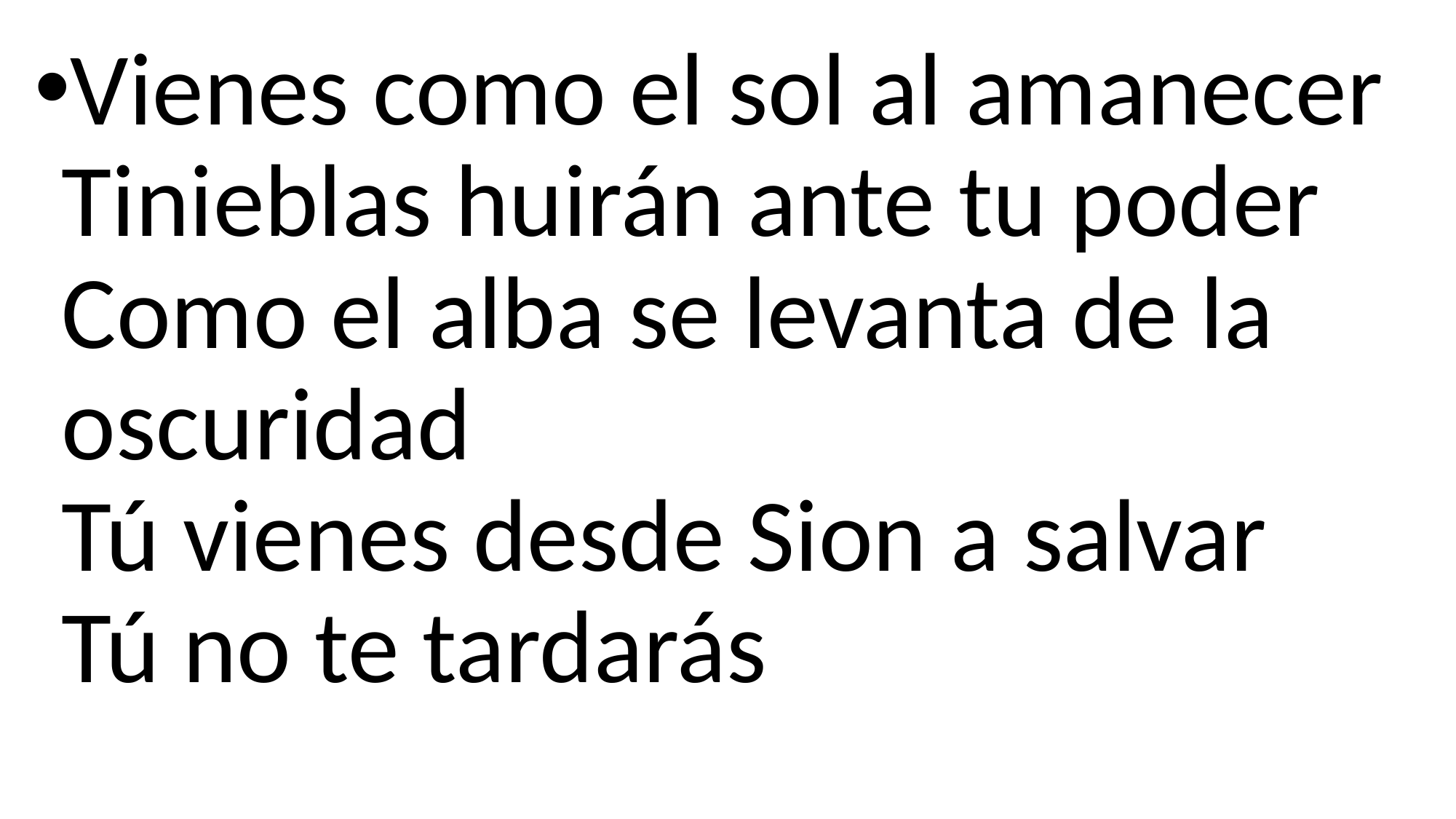

Vienes como el sol al amanecer
Tinieblas huirán ante tu poder
Como el alba se levanta de la oscuridad
Tú vienes desde Sion a salvar
Tú no te tardarás